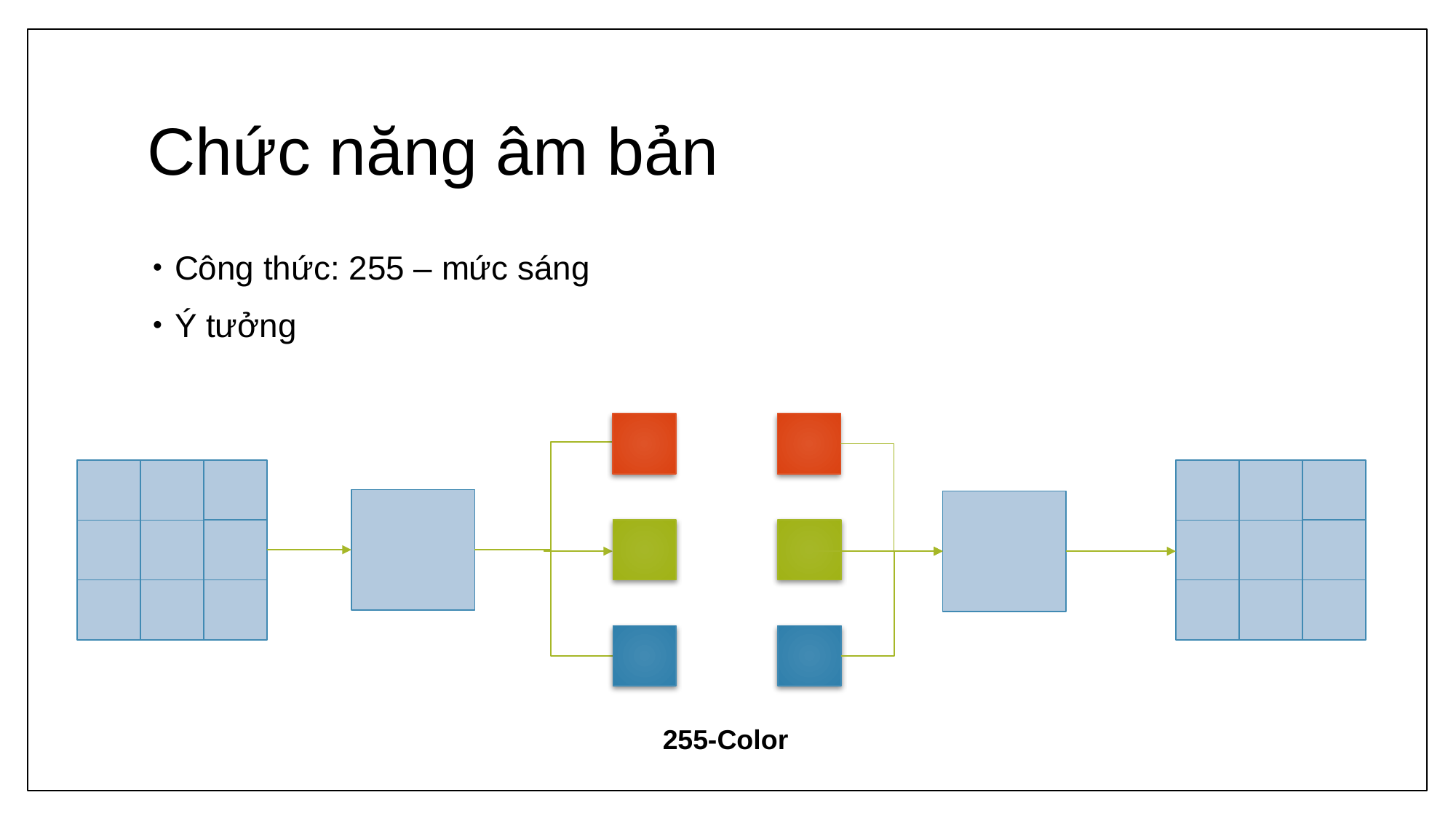

# Chức năng âm bản
Công thức: 255 – mức sáng
Ý tưởng

255-Color